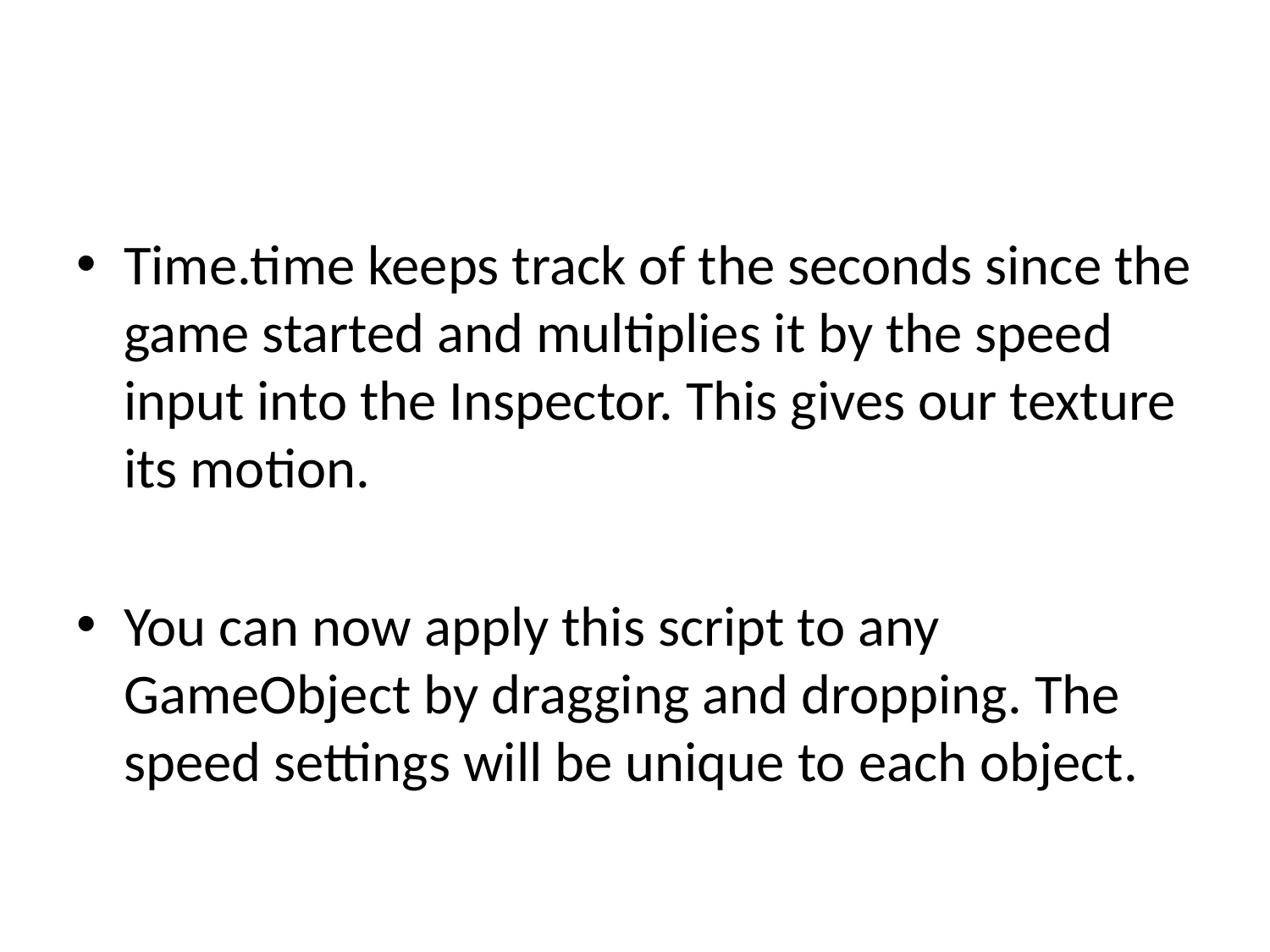

#
Time.time keeps track of the seconds since the game started and multiplies it by the speed input into the Inspector. This gives our texture its motion.

You can now apply this script to any GameObject by dragging and dropping. The speed settings will be unique to each object.